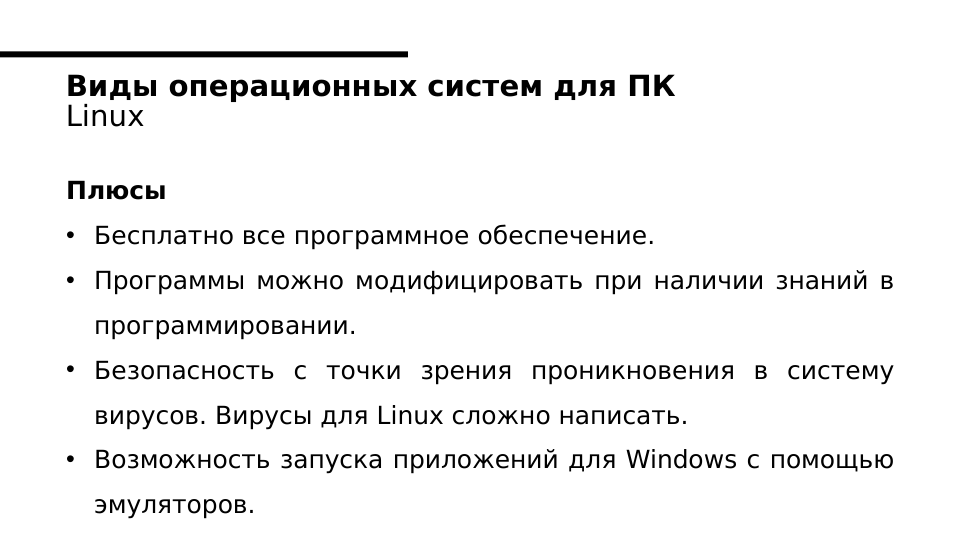

# Виды операционных систем для ПК Linux
Плюсы
Бесплатно все программное обеспечение.
Программы можно модифицировать при наличии знаний в программировании.
Безопасность с точки зрения проникновения в систему вирусов. Вирусы для Linux сложно написать.
Возможность запуска приложений для Windows с помощью эмуляторов.